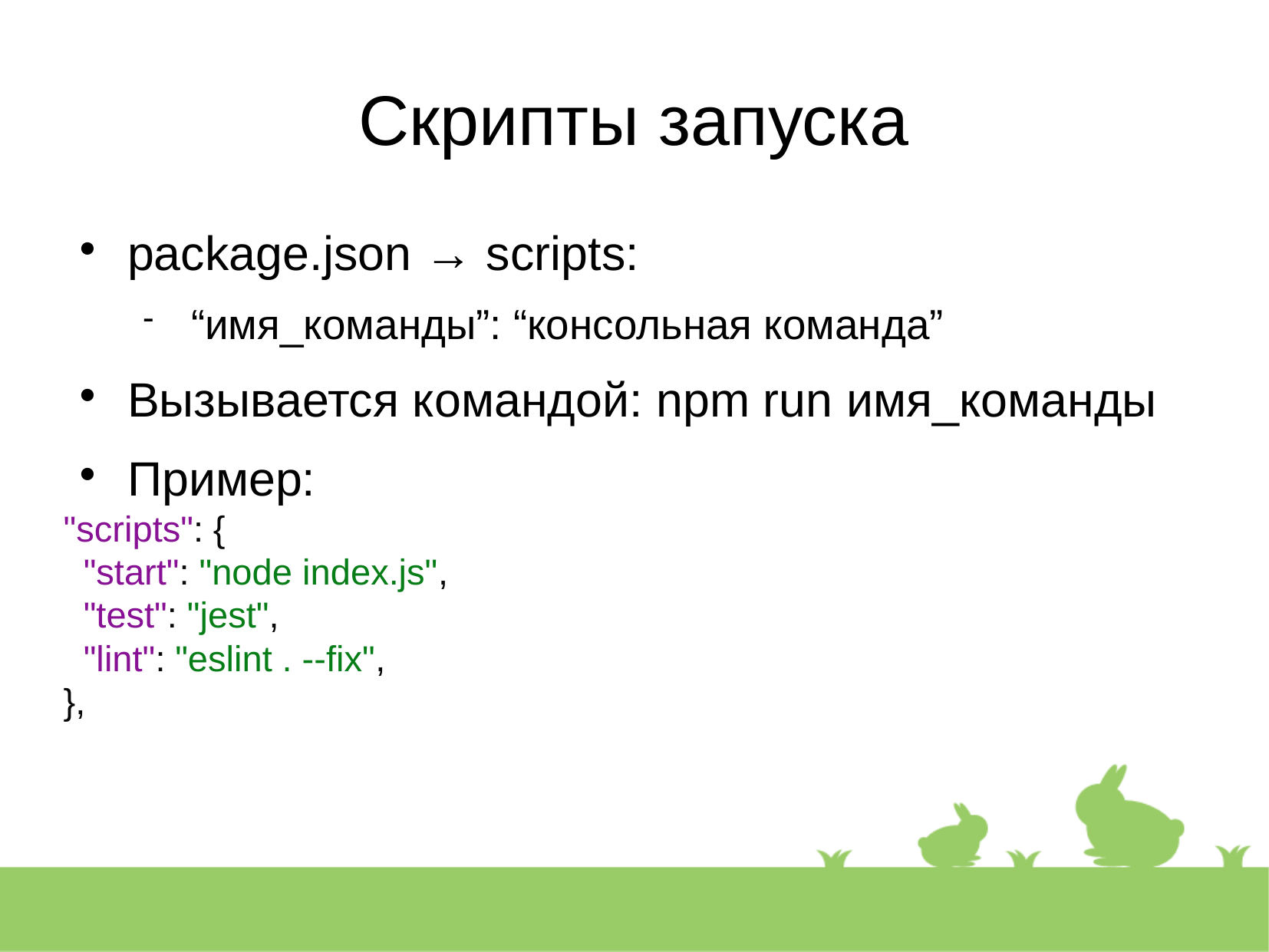

Скрипты запуска
package.json → scripts:
“имя_команды”: “консольная команда”
Вызывается командой: npm run имя_команды
Пример:
"scripts": {
  "start": "node index.js",
  "test": "jest",
  "lint": "eslint . --fix",
},